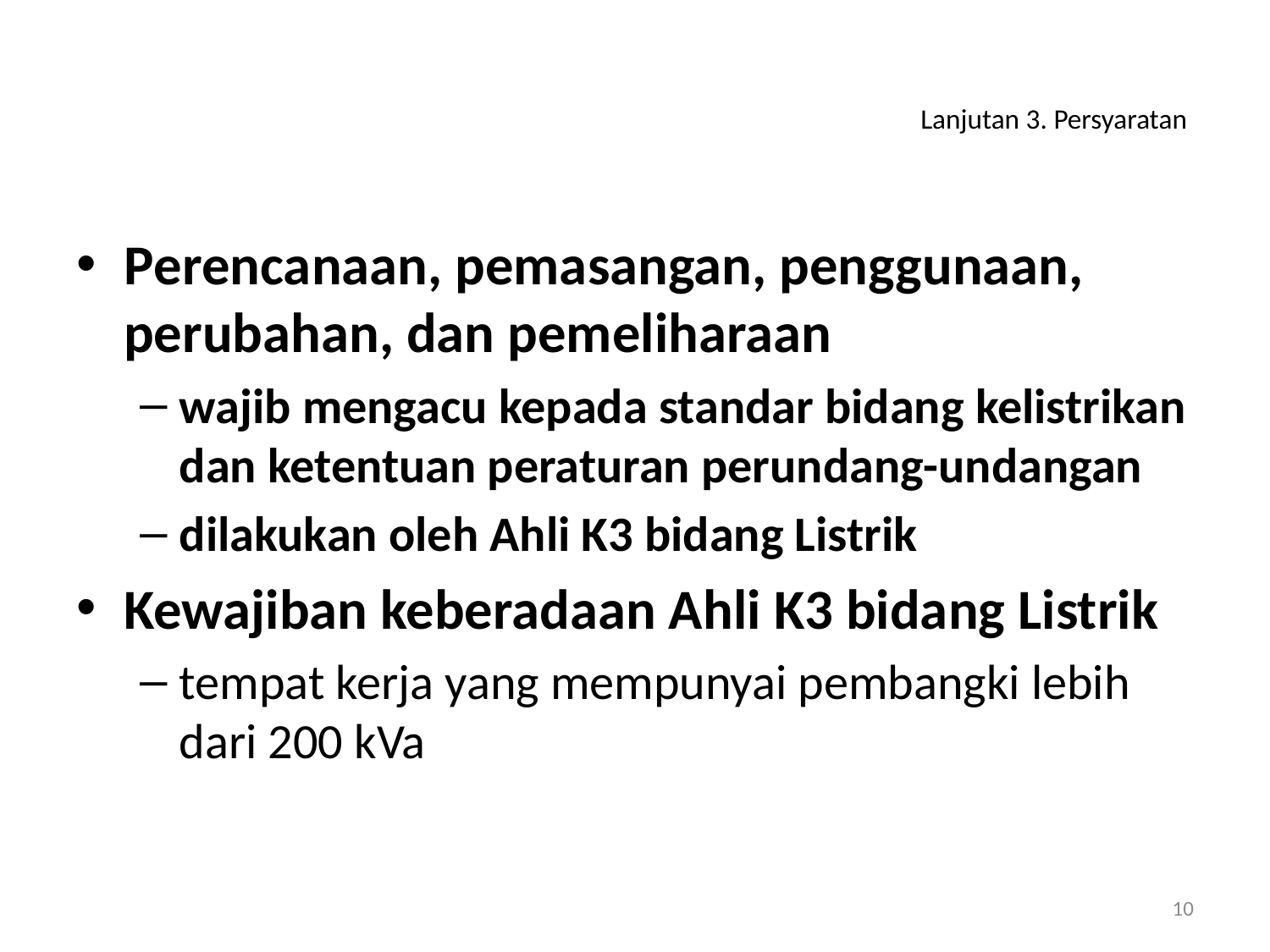

# Lanjutan 3. Persyaratan
Perencanaan, pemasangan, penggunaan, perubahan, dan pemeliharaan
wajib mengacu kepada standar bidang kelistrikan dan ketentuan peraturan perundang-undangan
dilakukan oleh Ahli K3 bidang Listrik
Kewajiban keberadaan Ahli K3 bidang Listrik
tempat kerja yang mempunyai pembangki lebih dari 200 kVa

10